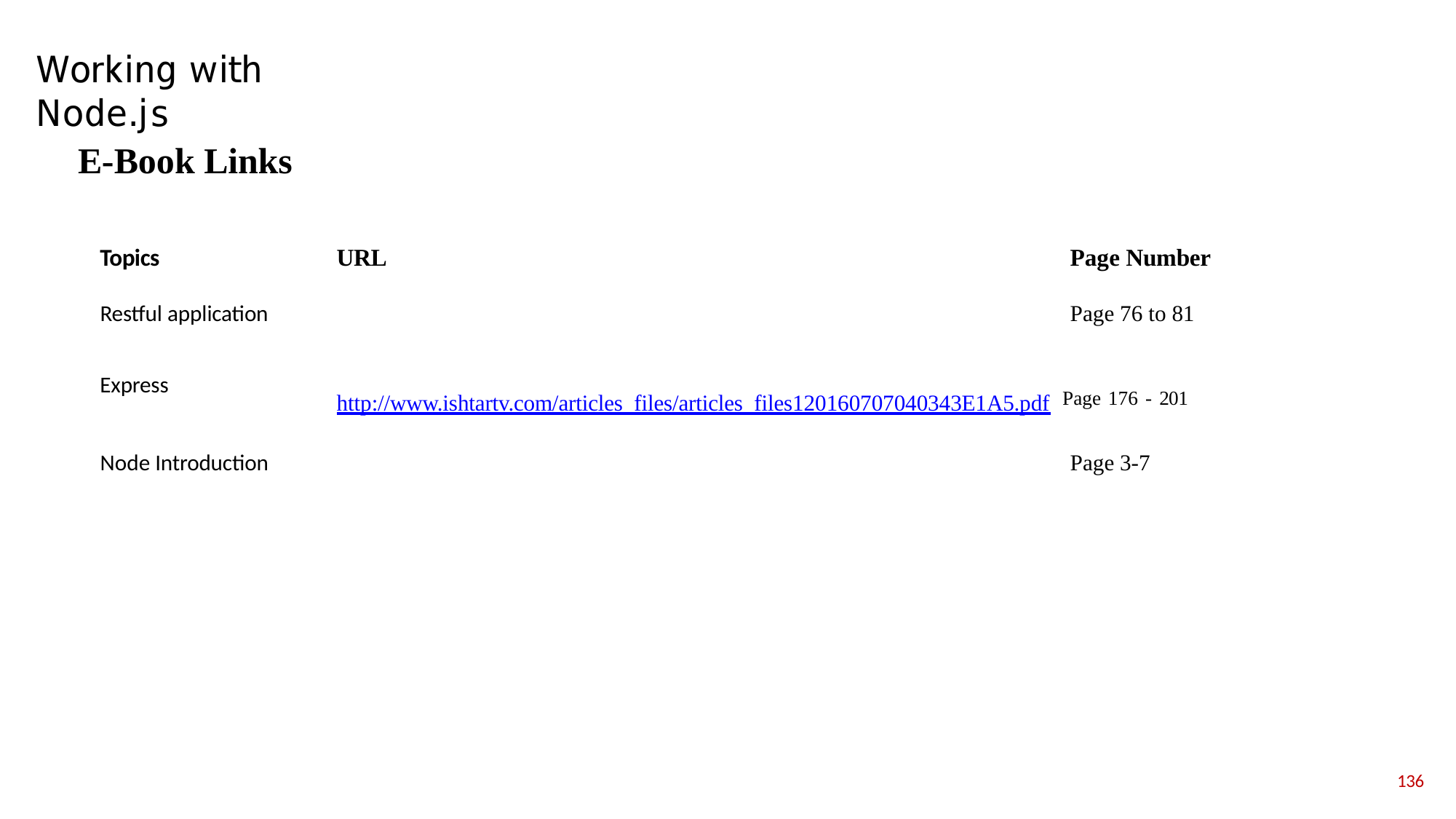

# Working with Node.js
E-Book Links
Topics
URL
Page Number
Restful application
Page 76 to 81
Express
http://www.ishtartv.com/articles_files/articles_files120160707040343E1A5.pdf Page 176 - 201
Node Introduction
Page 3-7
136